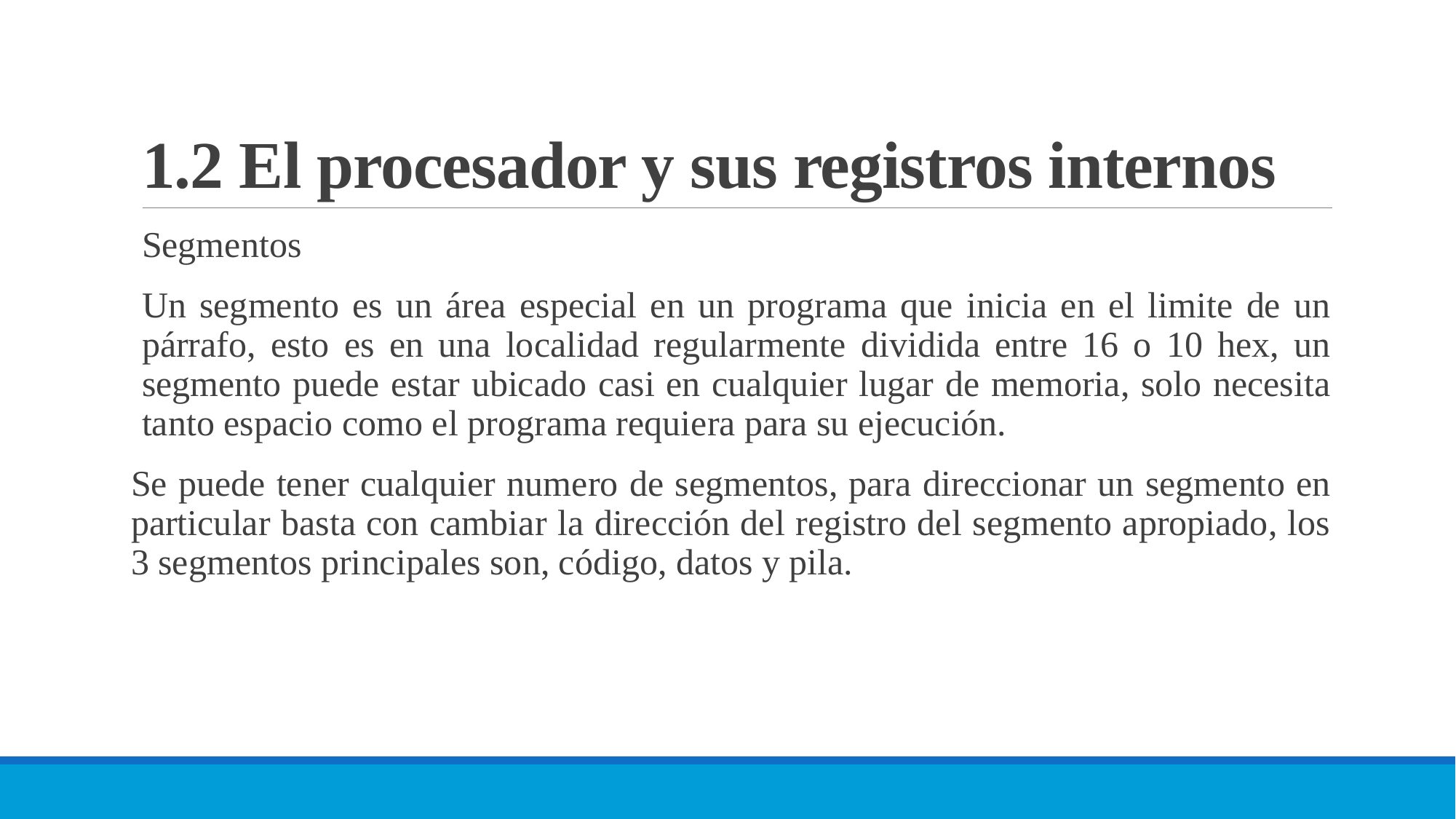

# 1.2 El procesador y sus registros internos
Segmentos
Un segmento es un área especial en un programa que inicia en el limite de un párrafo, esto es en una localidad regularmente dividida entre 16 o 10 hex, un segmento puede estar ubicado casi en cualquier lugar de memoria, solo necesita tanto espacio como el programa requiera para su ejecución.
Se puede tener cualquier numero de segmentos, para direccionar un segmento en particular basta con cambiar la dirección del registro del segmento apropiado, los 3 segmentos principales son, código, datos y pila.